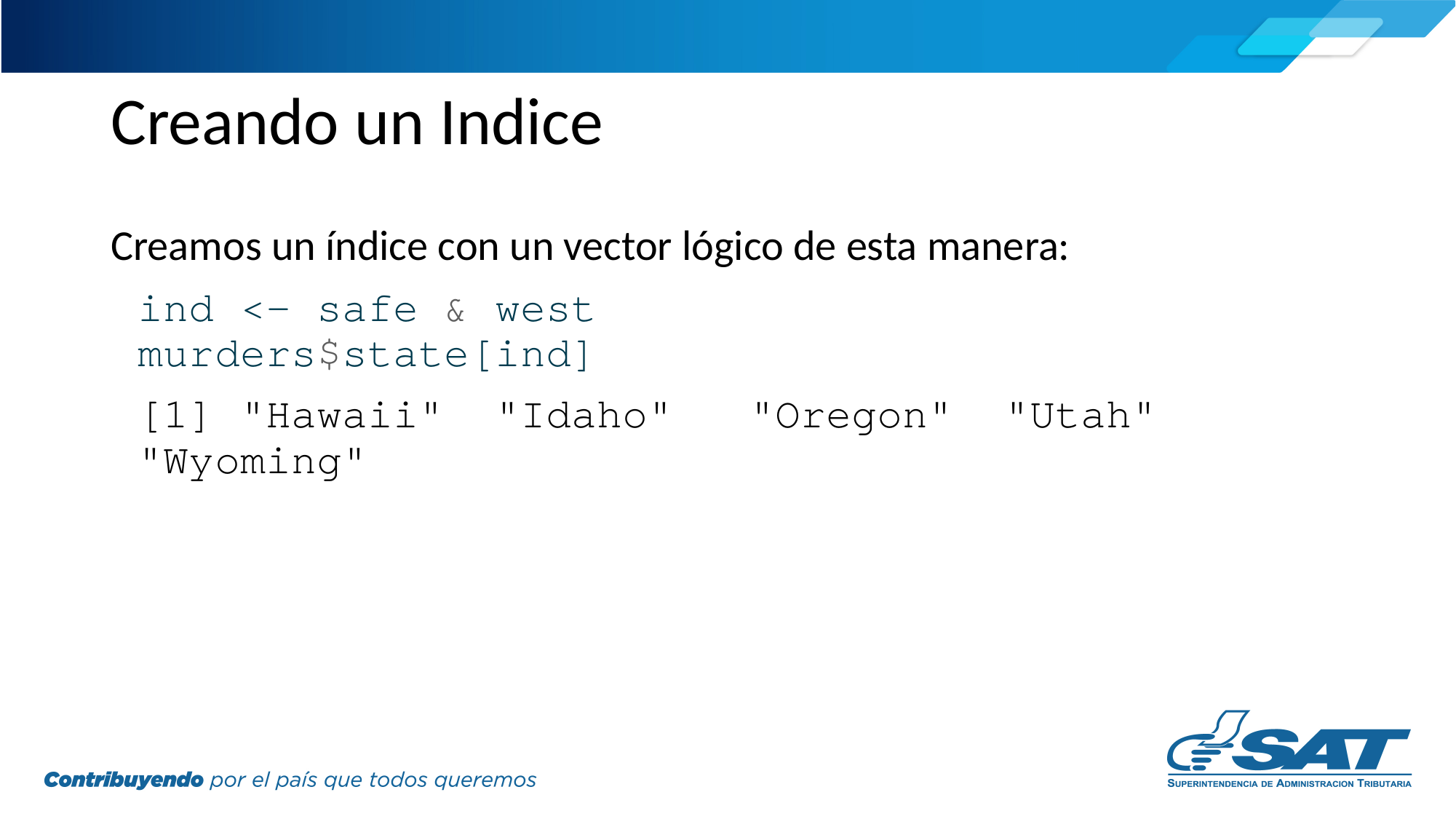

# Creando un Indice
Creamos un índice con un vector lógico de esta manera:
ind <- safe & west
murders$state[ind]
[1] "Hawaii"  "Idaho"   "Oregon"  "Utah"    "Wyoming"